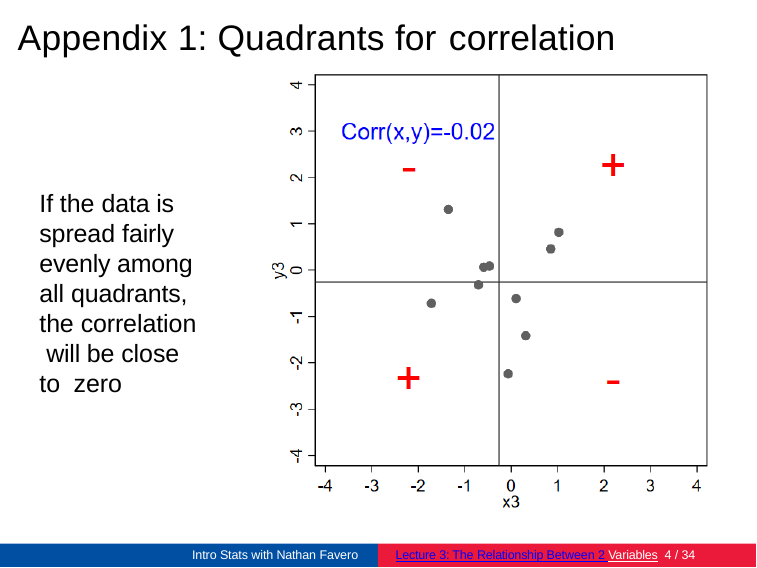

# Appendix 1: Quadrants for correlation

If the data is  spread fairly  evenly among  all quadrants,  the correlation  will be close to  zero

Intro Stats with Nathan Favero
Lecture 3: The Relationship Between 2 Variables 4 / 34